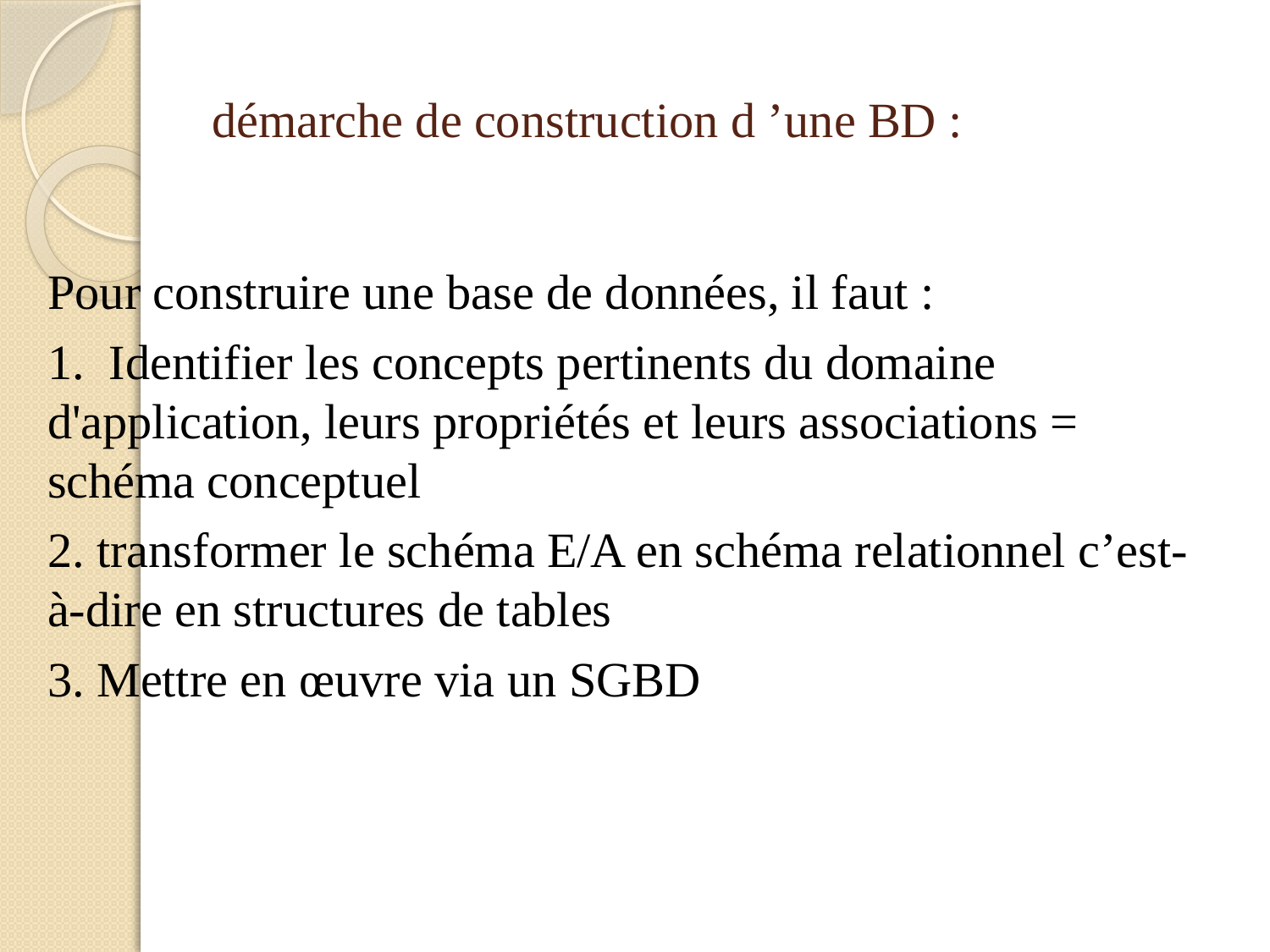

# démarche de construction d ’une BD :
Pour construire une base de données, il faut :
1.  Identifier les concepts pertinents du domaine d'application, leurs propriétés et leurs associations = schéma conceptuel
2. transformer le schéma E/A en schéma relationnel c’est-à-dire en structures de tables
3. Mettre en œuvre via un SGBD